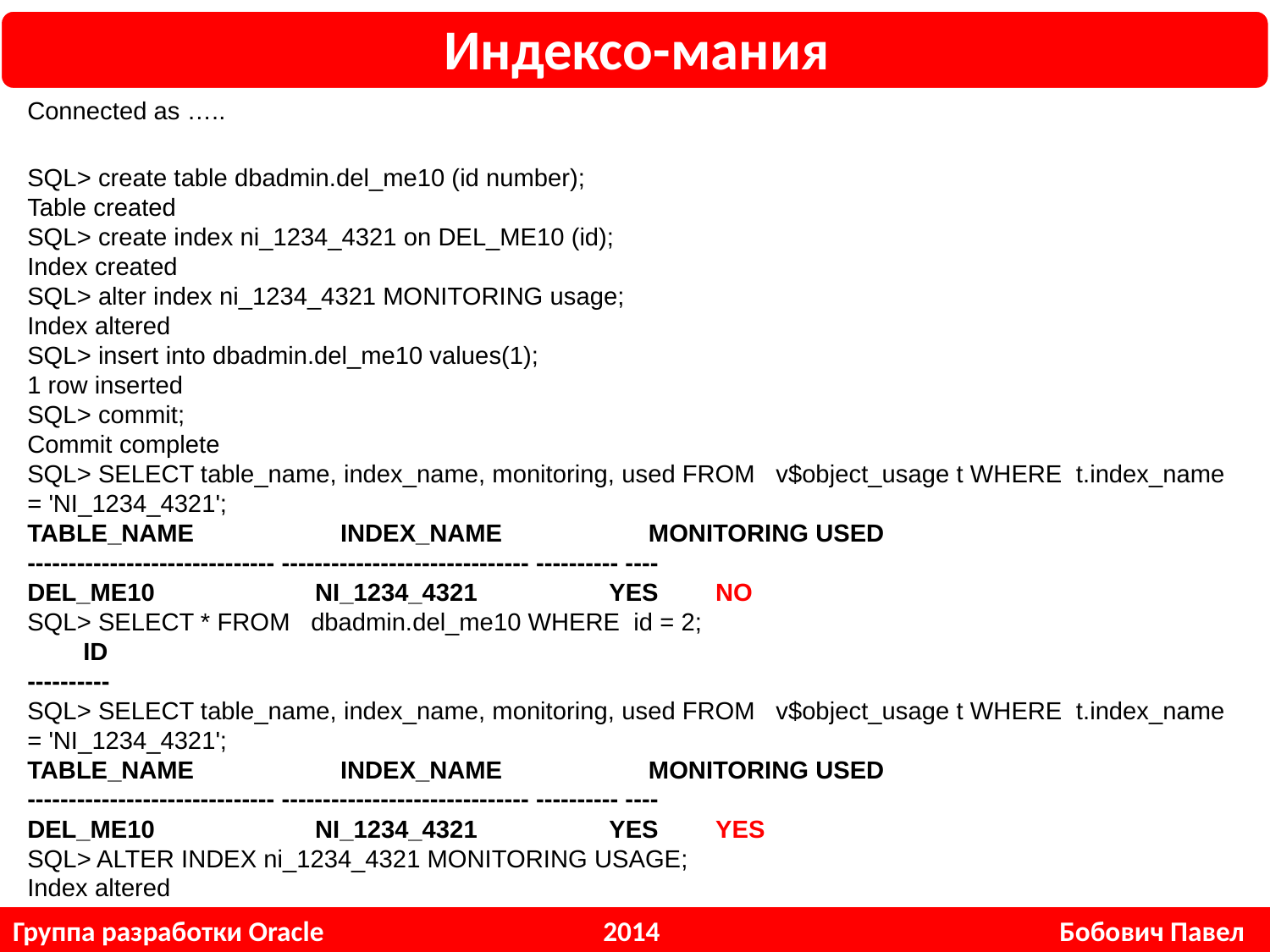

Индексо-мания
Connected as …..

SQL> create table dbadmin.del_me10 (id number);
Table created
SQL> create index ni_1234_4321 on DEL_ME10 (id);
Index created
SQL> alter index ni_1234_4321 MONITORING usage;
Index altered
SQL> insert into dbadmin.del_me10 values(1);
1 row inserted
SQL> commit;
Commit complete
SQL> SELECT table_name, index_name, monitoring, used FROM   v$object_usage t WHERE  t.index_name = 'NI_1234_4321';
TABLE_NAME                     INDEX_NAME                     MONITORING USED
------------------------------ ------------------------------ ---------- ----
DEL_ME10                       NI_1234_4321                   YES        NO
SQL> SELECT * FROM   dbadmin.del_me10 WHERE  id = 2;
        ID
----------
SQL> SELECT table_name, index_name, monitoring, used FROM   v$object_usage t WHERE  t.index_name = 'NI_1234_4321';
TABLE_NAME                     INDEX_NAME                     MONITORING USED
------------------------------ ------------------------------ ---------- ----
DEL_ME10                       NI_1234_4321                   YES        YES
SQL> ALTER INDEX ni_1234_4321 MONITORING USAGE;
Index altered
Группа разработки Oracle                                            2014                                                               Бобович Павел